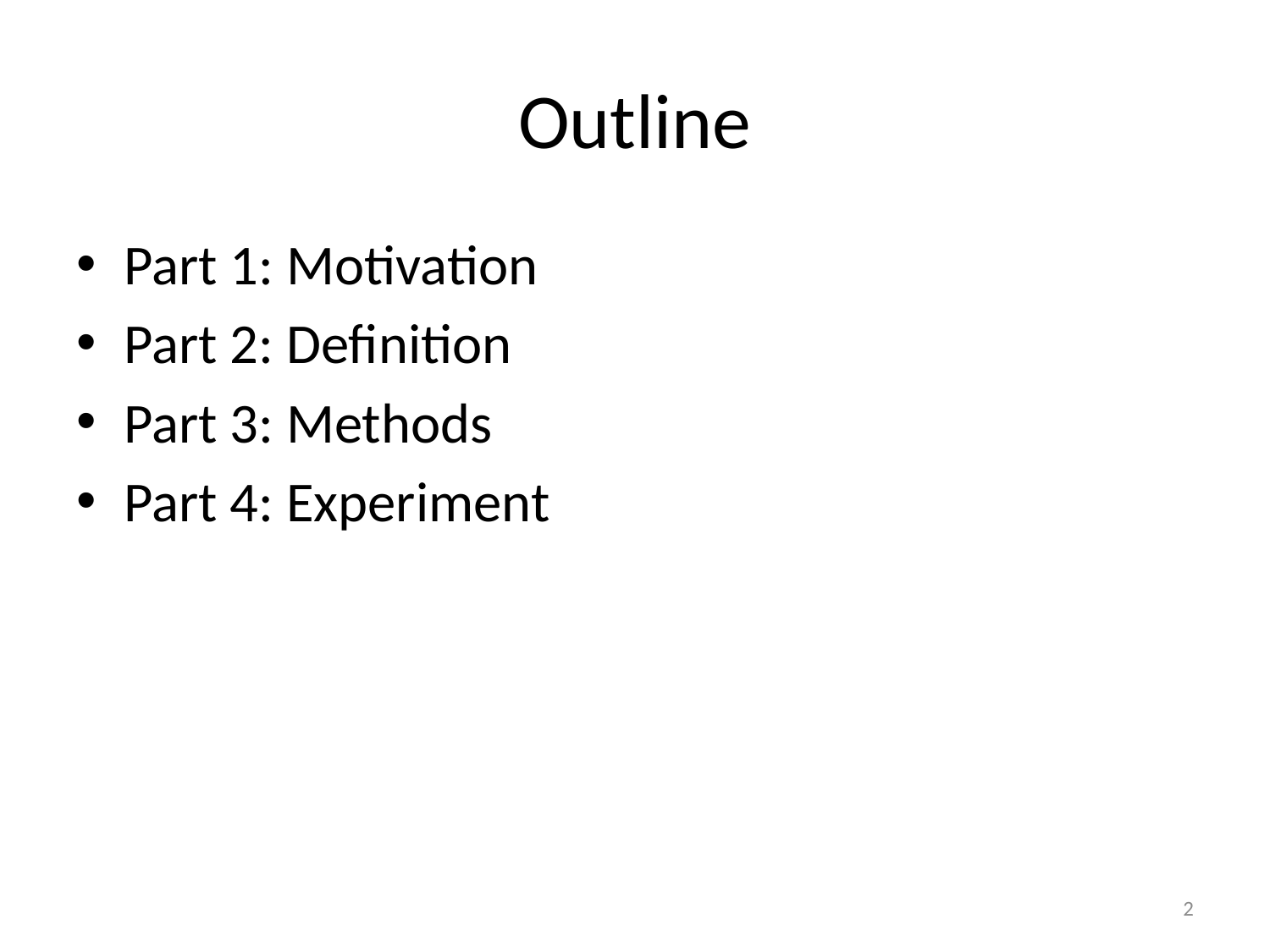

# Outline
Part 1: Motivation
Part 2: Definition
Part 3: Methods
Part 4: Experiment
2